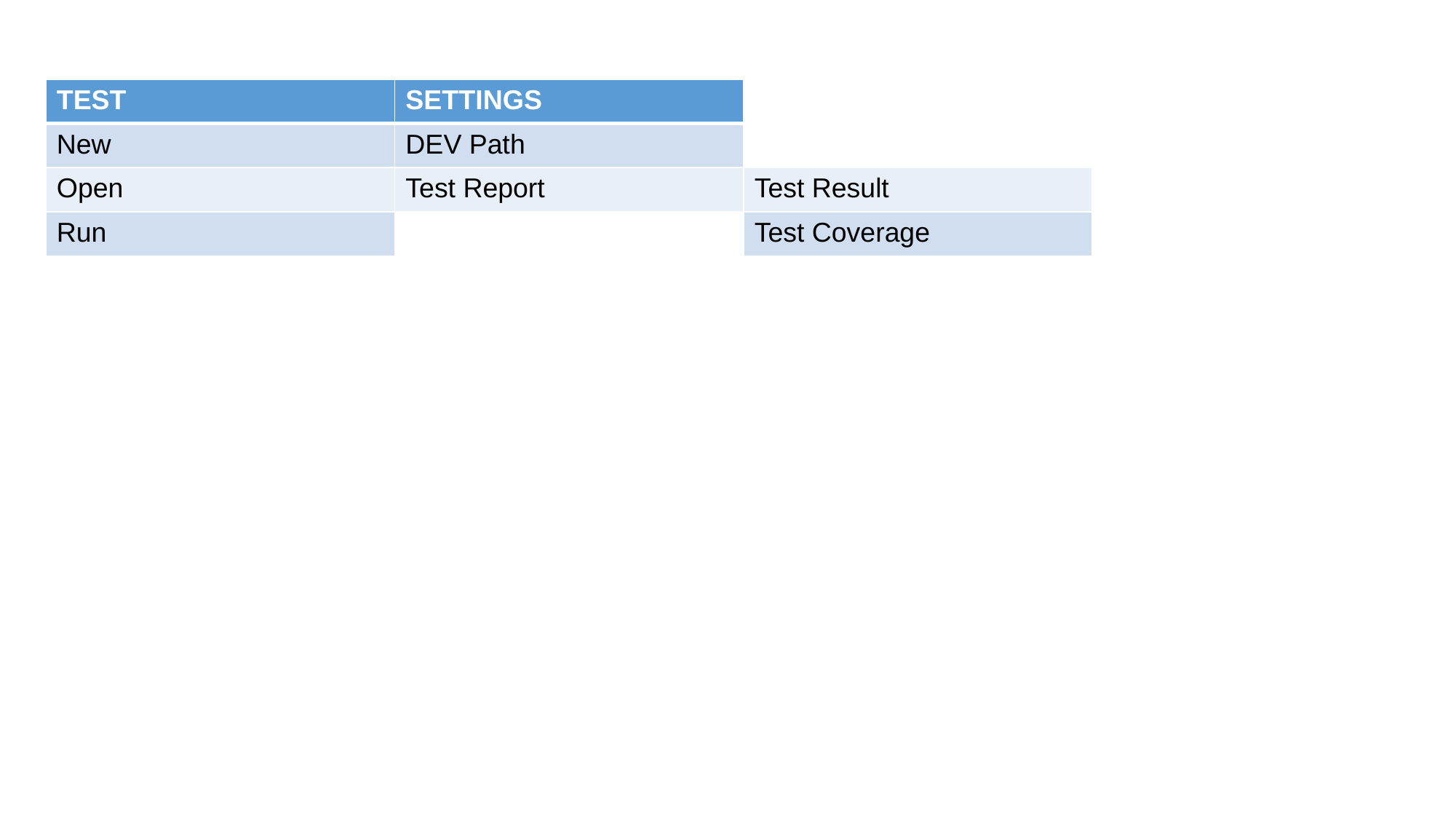

| TEST | SETTINGS |  |
| --- | --- | --- |
| New | DEV Path |  |
| Open | Test Report | Test Result |
| Run |  | Test Coverage |